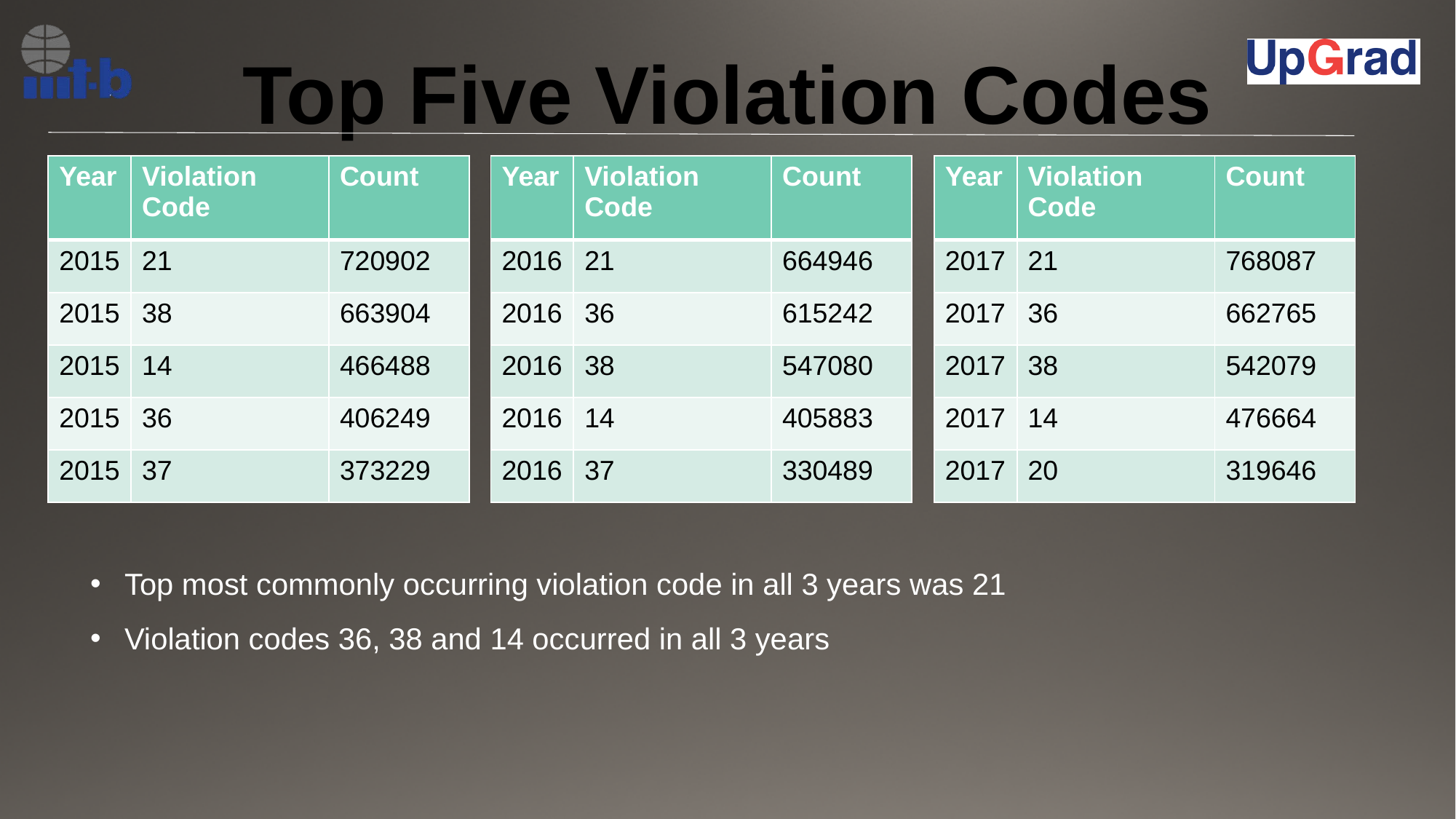

# Top Five Violation Codes
| Year | Violation Code | Count |
| --- | --- | --- |
| 2017 | 21 | 768087 |
| 2017 | 36 | 662765 |
| 2017 | 38 | 542079 |
| 2017 | 14 | 476664 |
| 2017 | 20 | 319646 |
| Year | Violation Code | Count |
| --- | --- | --- |
| 2015 | 21 | 720902 |
| 2015 | 38 | 663904 |
| 2015 | 14 | 466488 |
| 2015 | 36 | 406249 |
| 2015 | 37 | 373229 |
| Year | Violation Code | Count |
| --- | --- | --- |
| 2016 | 21 | 664946 |
| 2016 | 36 | 615242 |
| 2016 | 38 | 547080 |
| 2016 | 14 | 405883 |
| 2016 | 37 | 330489 |
Top most commonly occurring violation code in all 3 years was 21
Violation codes 36, 38 and 14 occurred in all 3 years